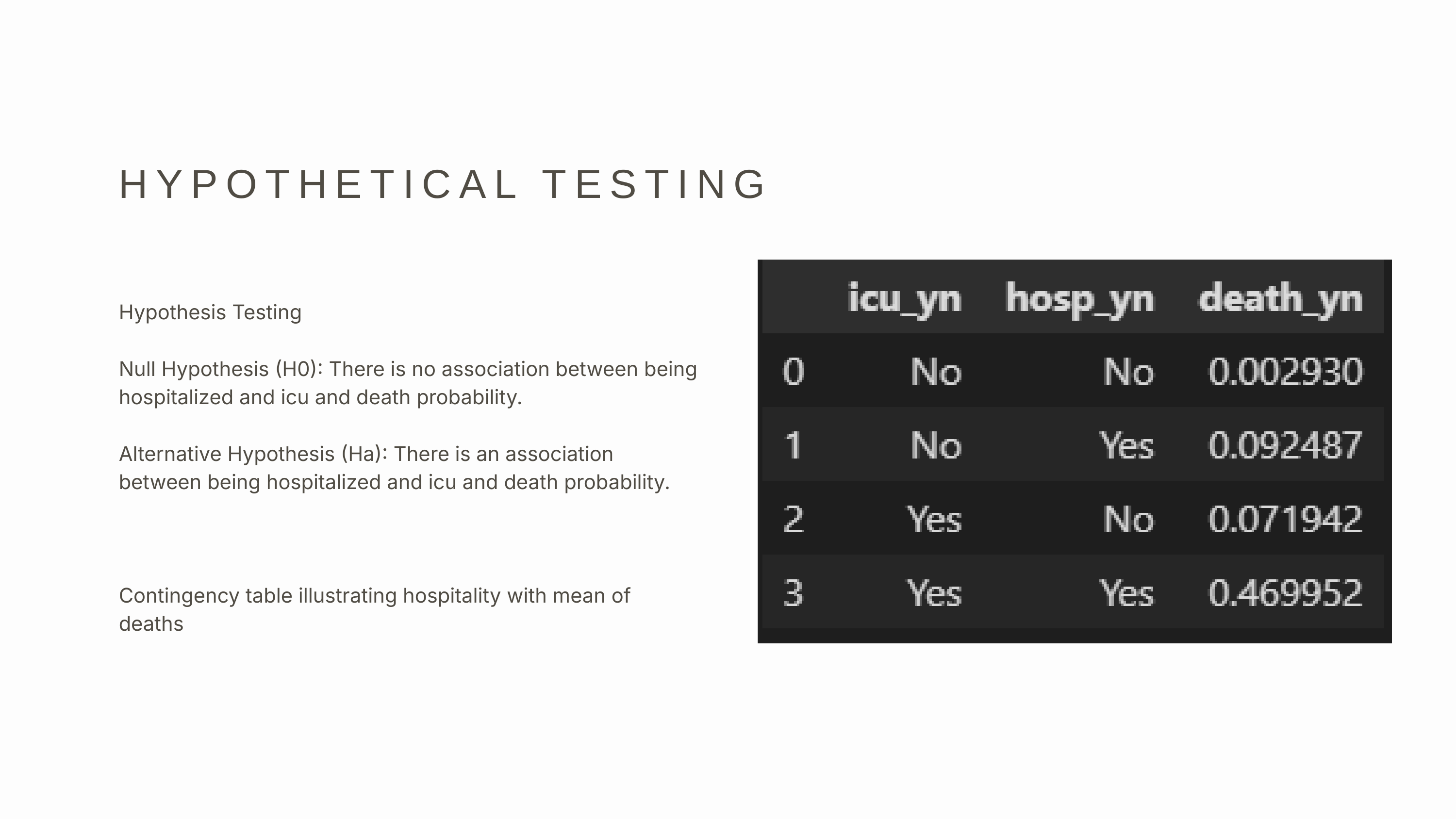

HYPOTHETICAL TESTING

Hypothesis Testing

Null Hypothesis (H0): There is no association between being hospitalized and icu and death probability.

Alternative Hypothesis (Ha): There is an association between being hospitalized and icu and death probability.

Contingency table illustrating hospitality with mean of deaths